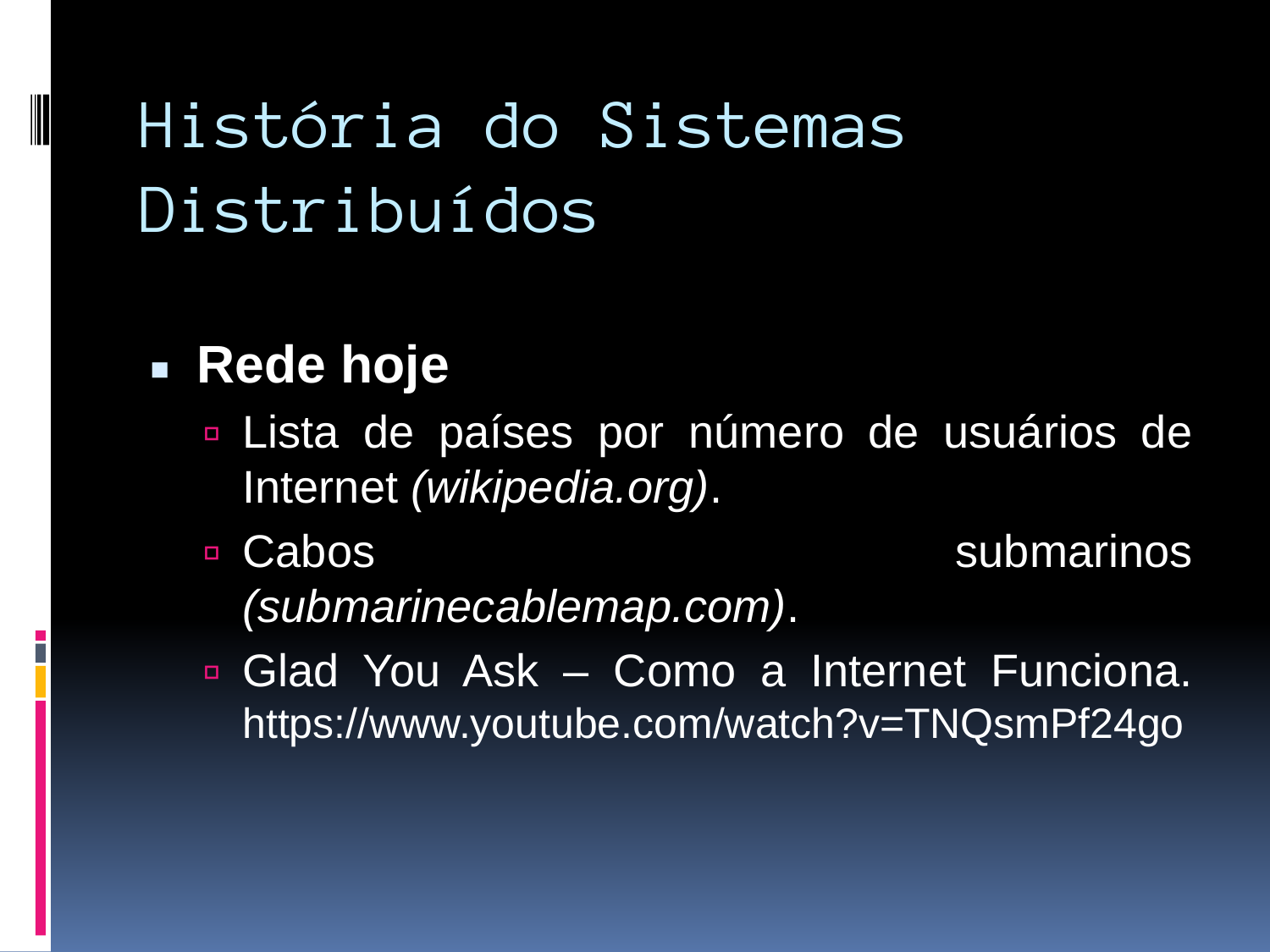

# História do Sistemas Distribuídos

Rede hoje
Lista de países por número de usuários de Internet (wikipedia.org).
Cabos submarinos (submarinecablemap.com).
Glad You Ask – Como a Internet Funciona. https://www.youtube.com/watch?v=TNQsmPf24go